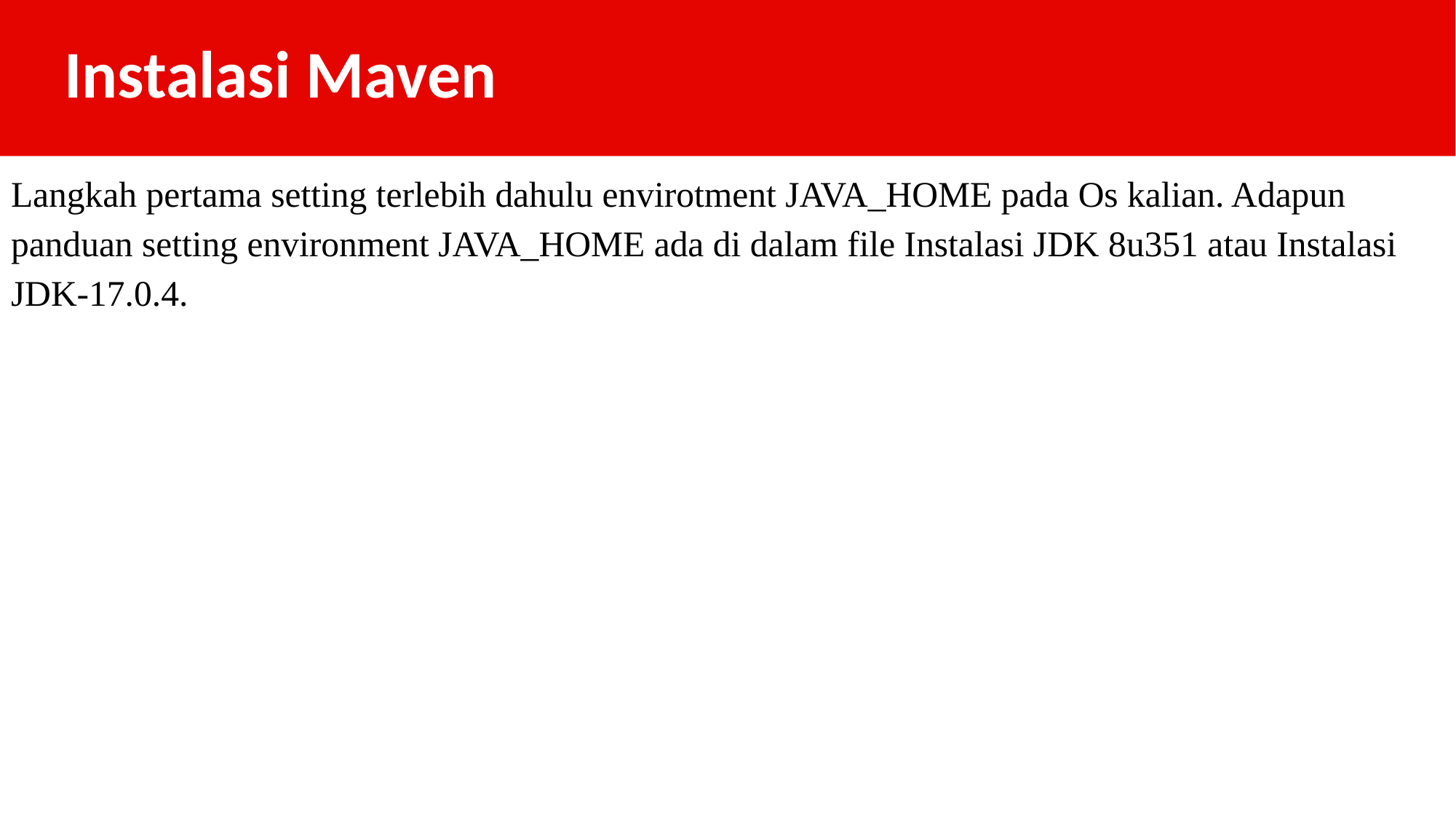

# Instalasi Maven
Langkah pertama setting terlebih dahulu envirotment JAVA_HOME pada Os kalian. Adapun panduan setting environment JAVA_HOME ada di dalam file Instalasi JDK 8u351 atau Instalasi JDK-17.0.4.